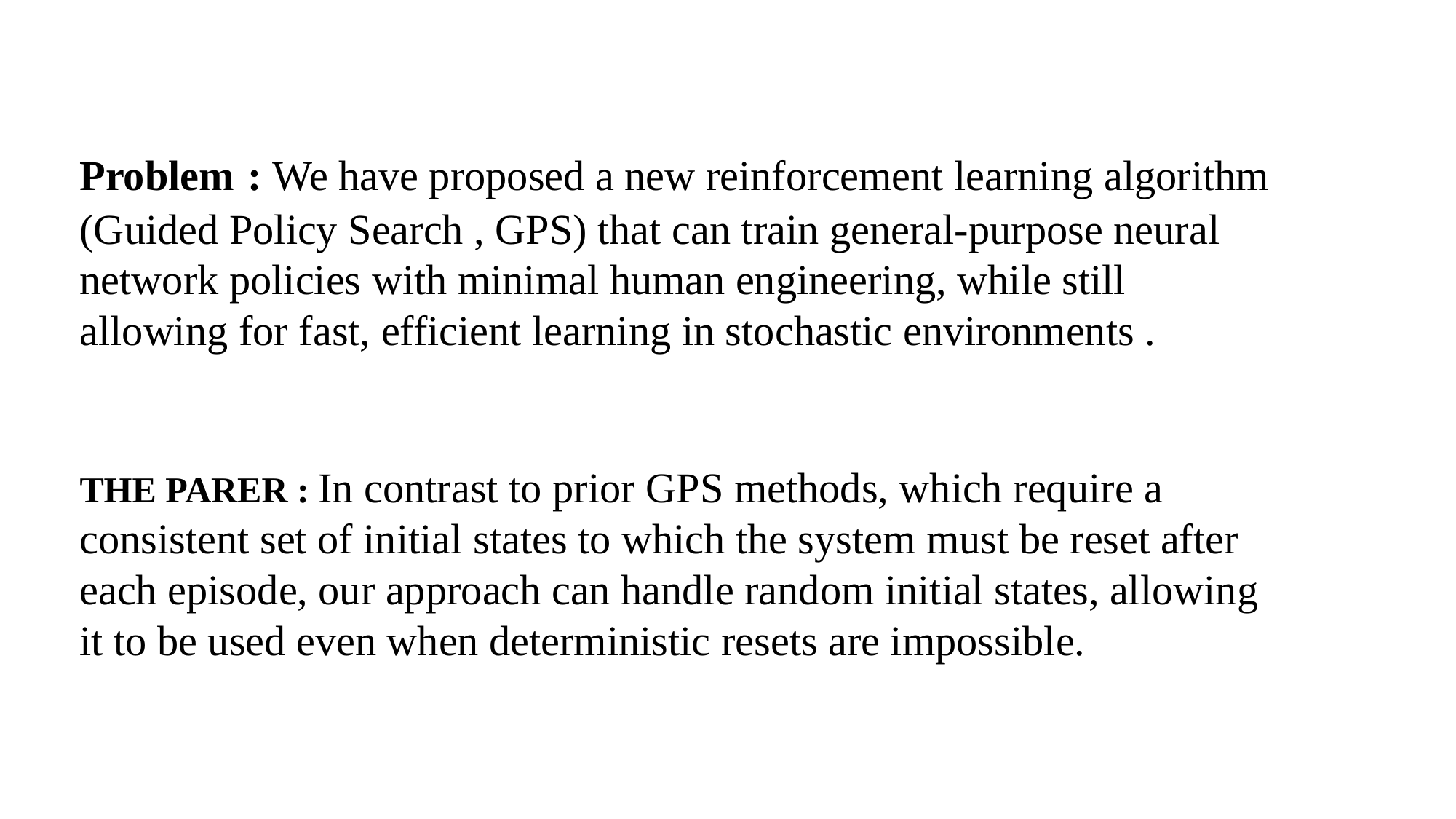

Problem : We have proposed a new reinforcement learning algorithm (Guided Policy Search , GPS) that can train general-purpose neural network policies with minimal human engineering, while still allowing for fast, efficient learning in stochastic environments .
THE PARER : In contrast to prior GPS methods, which require a consistent set of initial states to which the system must be reset after each episode, our approach can handle random initial states, allowing it to be used even when deterministic resets are impossible.